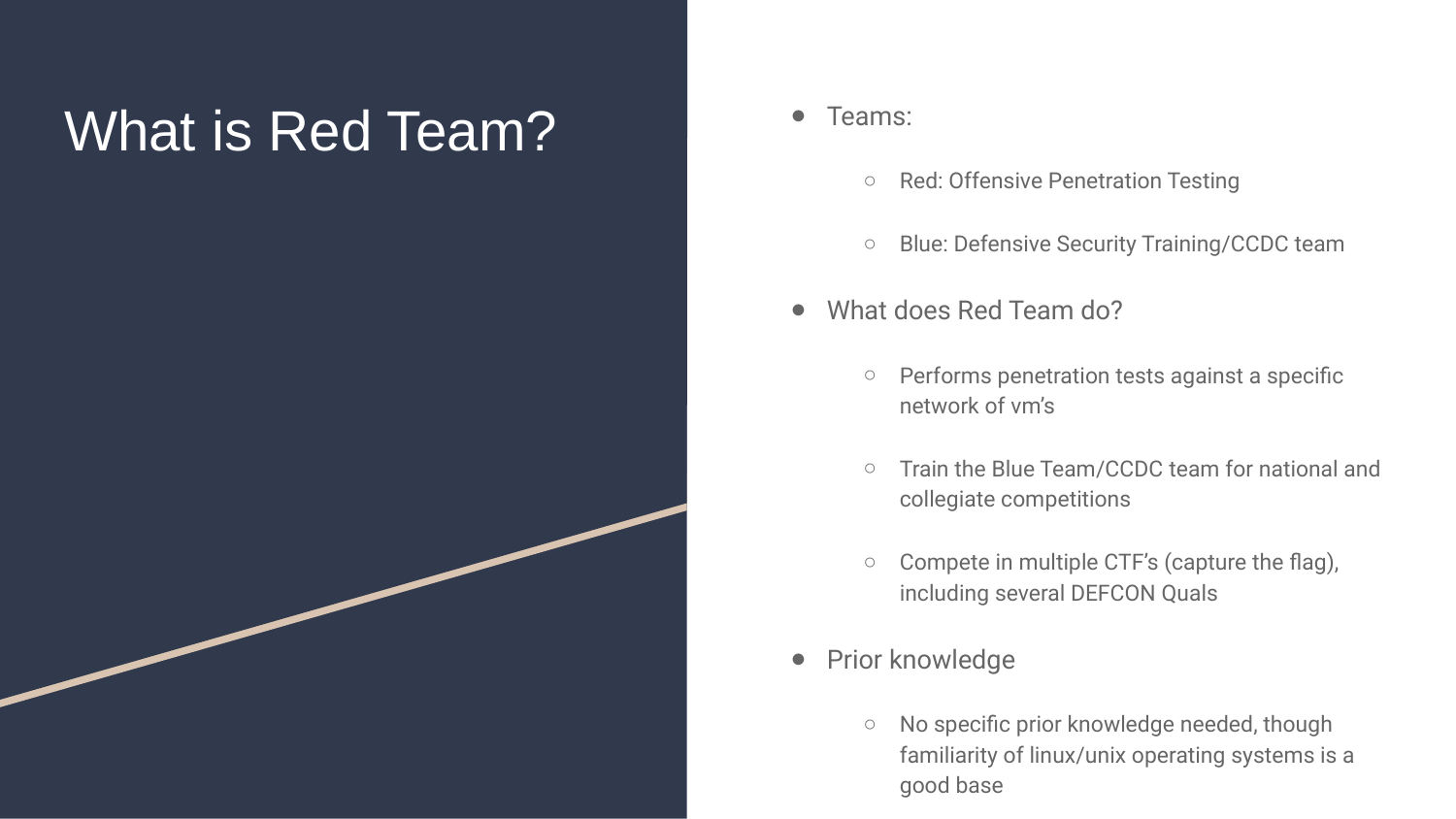

# What is Red Team?
Teams:
Red: Offensive Penetration Testing
Blue: Defensive Security Training/CCDC team
What does Red Team do?
Performs penetration tests against a specific network of vm’s
Train the Blue Team/CCDC team for national and collegiate competitions
Compete in multiple CTF’s (capture the flag), including several DEFCON Quals
Prior knowledge
No specific prior knowledge needed, though familiarity of linux/unix operating systems is a good base